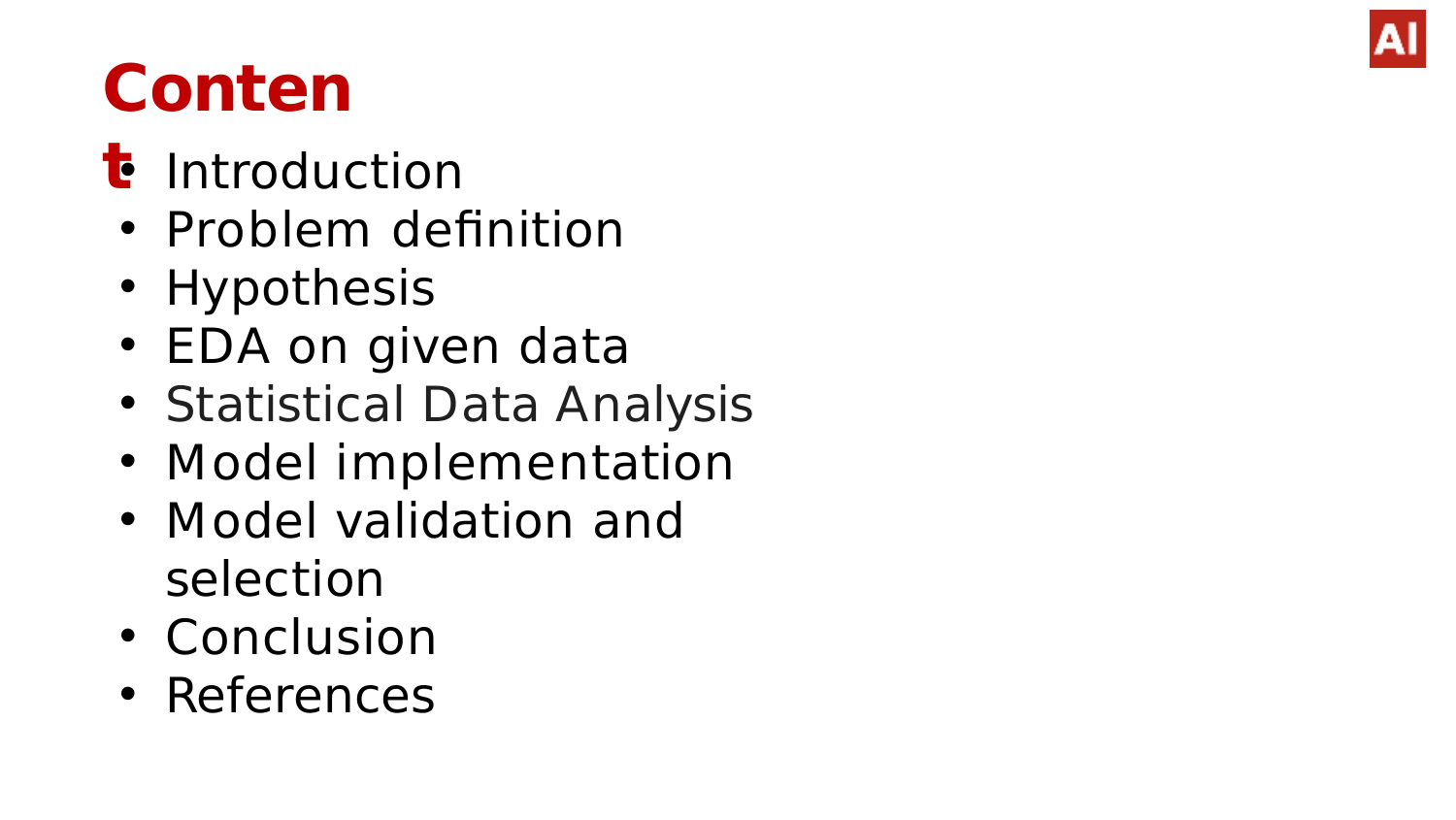

# Content
Introduction
Problem definition
Hypothesis
EDA on given data
Statistical Data Analysis
Model implementation
Model validation and selection
Conclusion
References